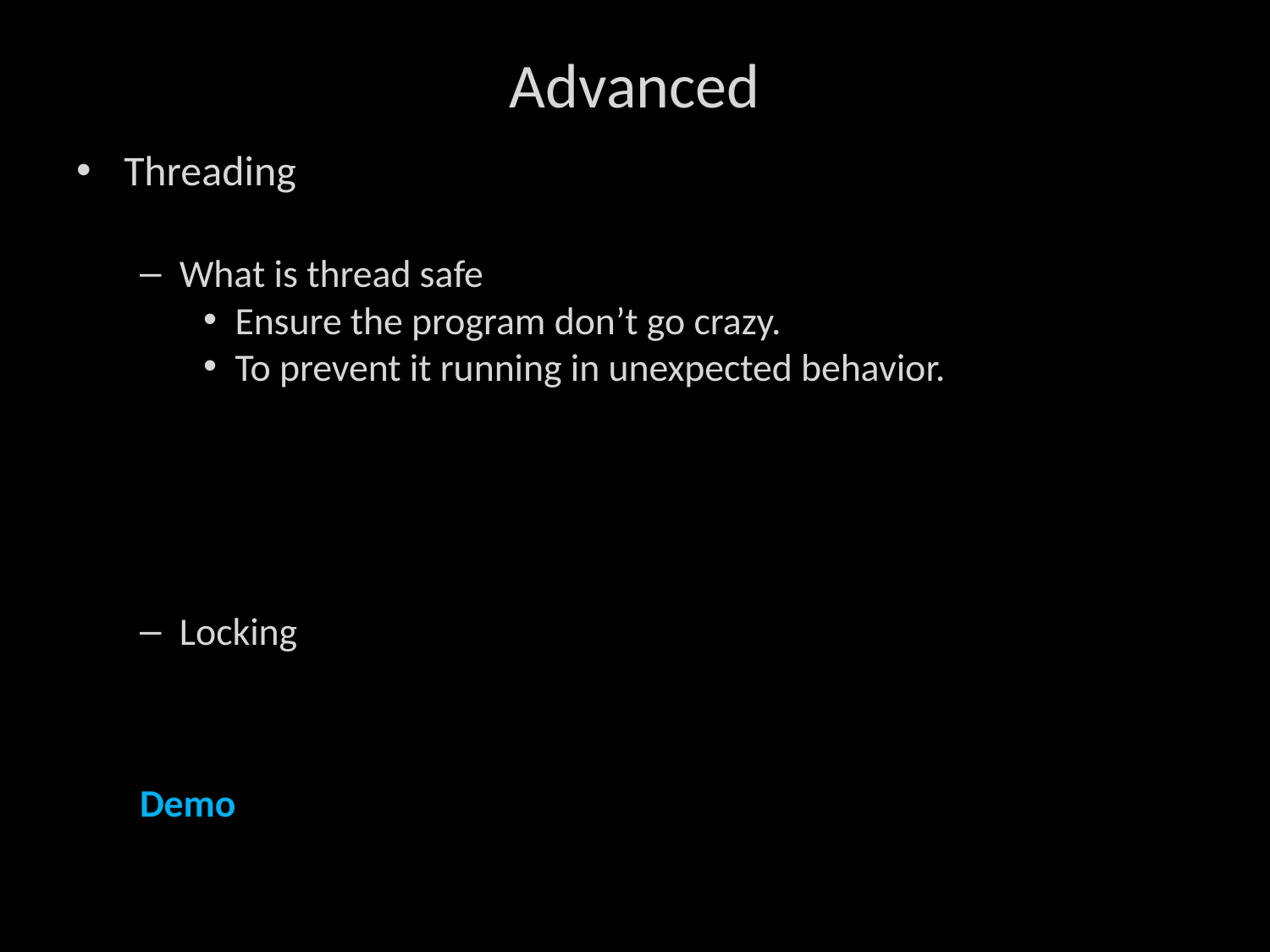

# Advanced
Threading

What is thread safe
Ensure the program don’t go crazy.
To prevent it running in unexpected behavior.

Locking

Demo